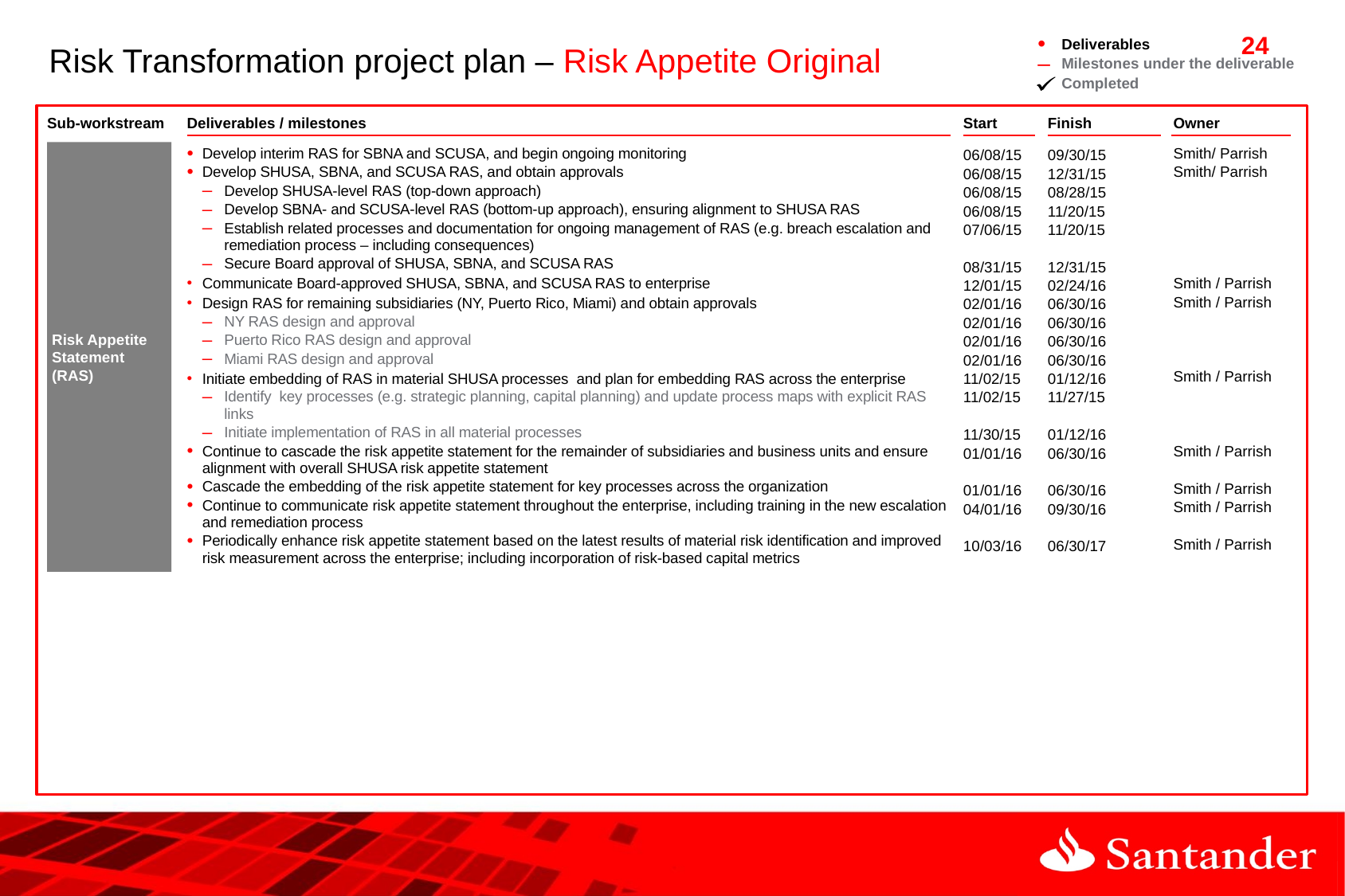

# Risk Transformation project plan – Risk Appetite Original
Deliverables
Milestones under the deliverable
Completed

Sub-workstream
Deliverables / milestones
Start
Finish
Owner
Risk Appetite Statement (RAS)
Smith/ Parrish
Smith/ Parrish

Smith / Parrish
Smith / Parrish

Smith / Parrish

Smith / Parrish

Smith / Parrish
Smith / Parrish

Smith / Parrish
Develop interim RAS for SBNA and SCUSA, and begin ongoing monitoring
Develop SHUSA, SBNA, and SCUSA RAS, and obtain approvals
Develop SHUSA-level RAS (top-down approach)
Develop SBNA- and SCUSA-level RAS (bottom-up approach), ensuring alignment to SHUSA RAS
Establish related processes and documentation for ongoing management of RAS (e.g. breach escalation and remediation process – including consequences)
Secure Board approval of SHUSA, SBNA, and SCUSA RAS
Communicate Board-approved SHUSA, SBNA, and SCUSA RAS to enterprise
Design RAS for remaining subsidiaries (NY, Puerto Rico, Miami) and obtain approvals
NY RAS design and approval
Puerto Rico RAS design and approval
Miami RAS design and approval
Initiate embedding of RAS in material SHUSA processes  and plan for embedding RAS across the enterprise
Identify  key processes (e.g. strategic planning, capital planning) and update process maps with explicit RAS links
Initiate implementation of RAS in all material processes
Continue to cascade the risk appetite statement for the remainder of subsidiaries and business units and ensure alignment with overall SHUSA risk appetite statement
Cascade the embedding of the risk appetite statement for key processes across the organization
Continue to communicate risk appetite statement throughout the enterprise, including training in the new escalation and remediation process
Periodically enhance risk appetite statement based on the latest results of material risk identification and improved risk measurement across the enterprise; including incorporation of risk-based capital metrics
06/08/15
06/08/15
06/08/15
06/08/15
07/06/15

08/31/15
12/01/15
02/01/16
02/01/16
02/01/16
02/01/16
11/02/15
11/02/15

11/30/15
01/01/16

01/01/16
04/01/16

10/03/16
09/30/15
12/31/15
08/28/15
11/20/15
11/20/15

12/31/15
02/24/16
06/30/16
06/30/16
06/30/16
06/30/16
01/12/16
11/27/15

01/12/16
06/30/16

06/30/16
09/30/16

06/30/17